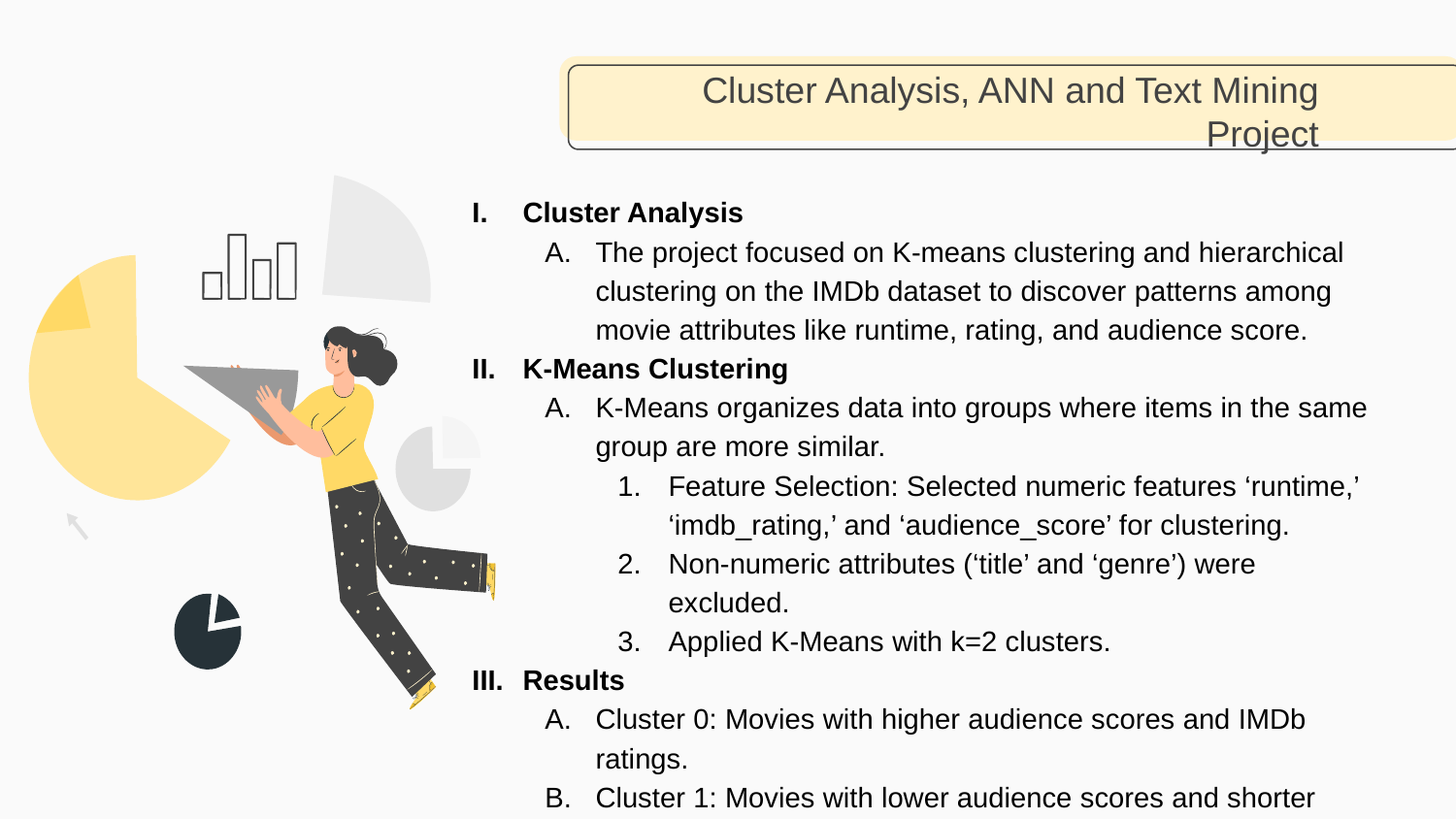

# Cluster Analysis, ANN and Text Mining Project

Cluster Analysis
The project focused on K-means clustering and hierarchical clustering on the IMDb dataset to discover patterns among movie attributes like runtime, rating, and audience score.
K-Means Clustering
K-Means organizes data into groups where items in the same group are more similar.
Feature Selection: Selected numeric features ‘runtime,’ ‘imdb_rating,’ and ‘audience_score’ for clustering.
Non-numeric attributes (‘title’ and ‘genre’) were excluded.
Applied K-Means with k=2 clusters.
Results
Cluster 0: Movies with higher audience scores and IMDb ratings.
Cluster 1: Movies with lower audience scores and shorter runtimes.